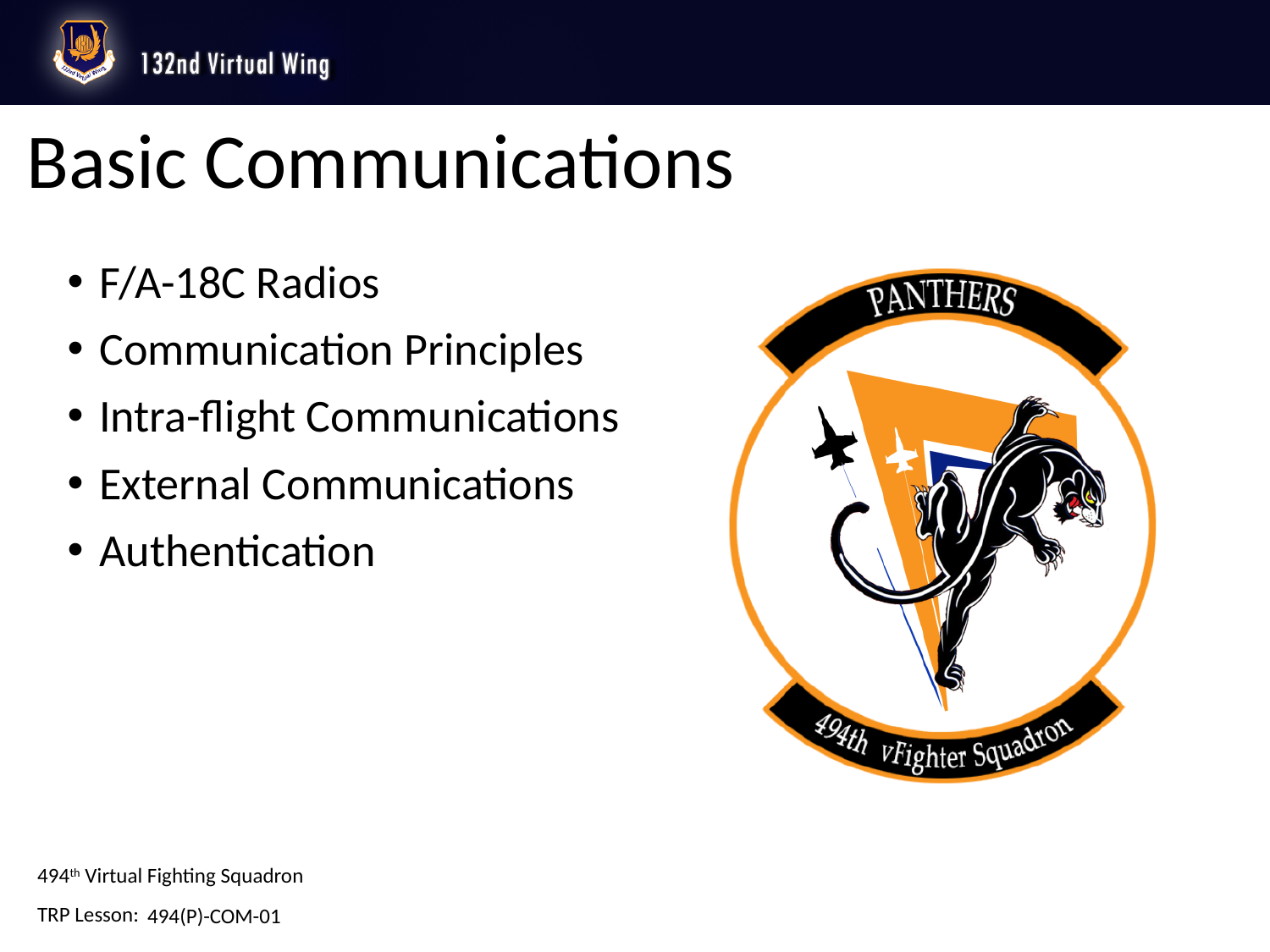

# Basic Communications
F/A-18C Radios
Communication Principles
Intra-flight Communications
External Communications
Authentication
494(P)-COM-01